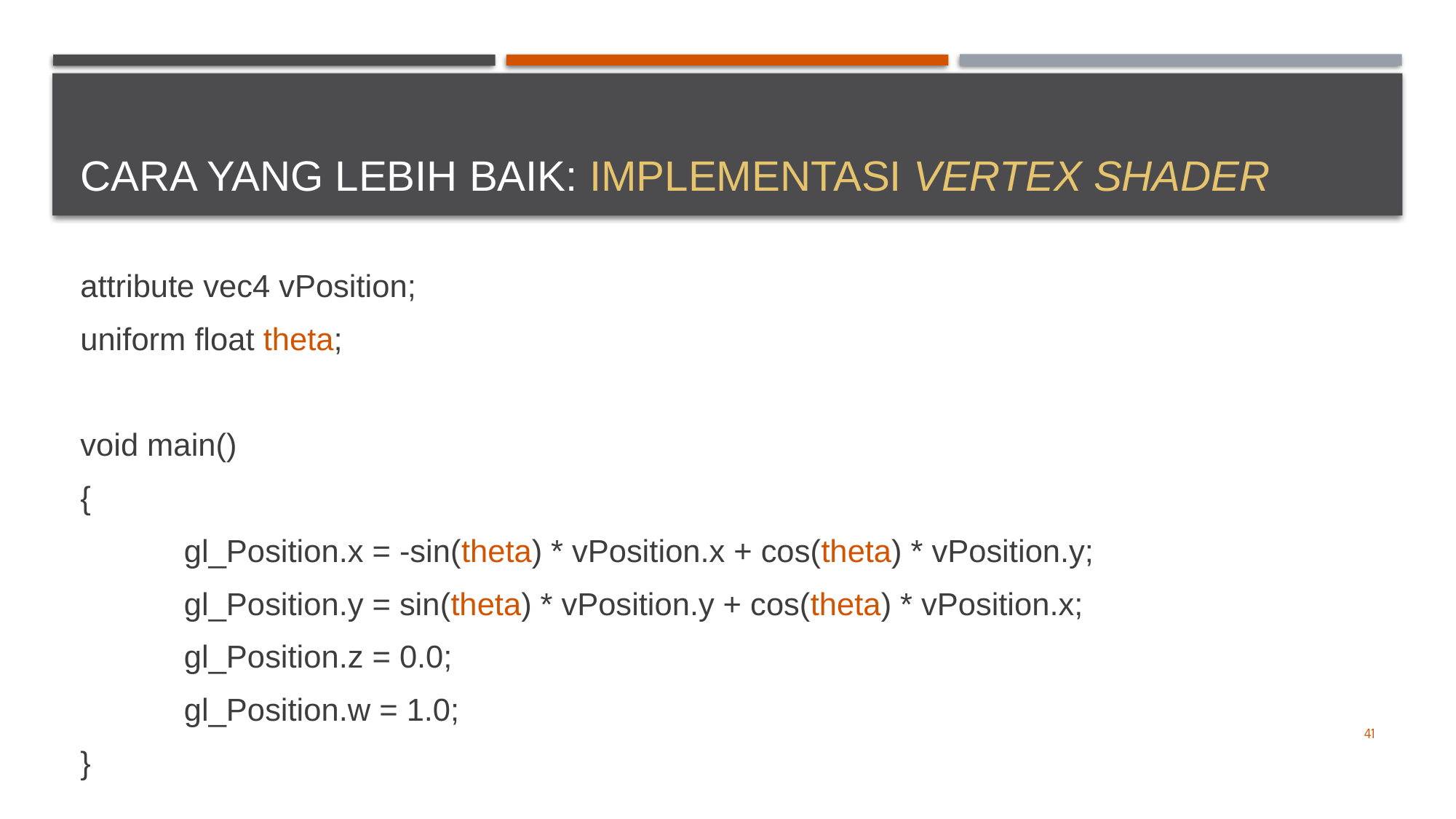

# Cara yang Lebih Baik: Implementasi Vertex Shader
attribute vec4 vPosition;
uniform float theta;

void main()
{
	gl_Position.x = -sin(theta) * vPosition.x + cos(theta) * vPosition.y;
	gl_Position.y = sin(theta) * vPosition.y + cos(theta) * vPosition.x;
	gl_Position.z = 0.0;
	gl_Position.w = 1.0;
}
41